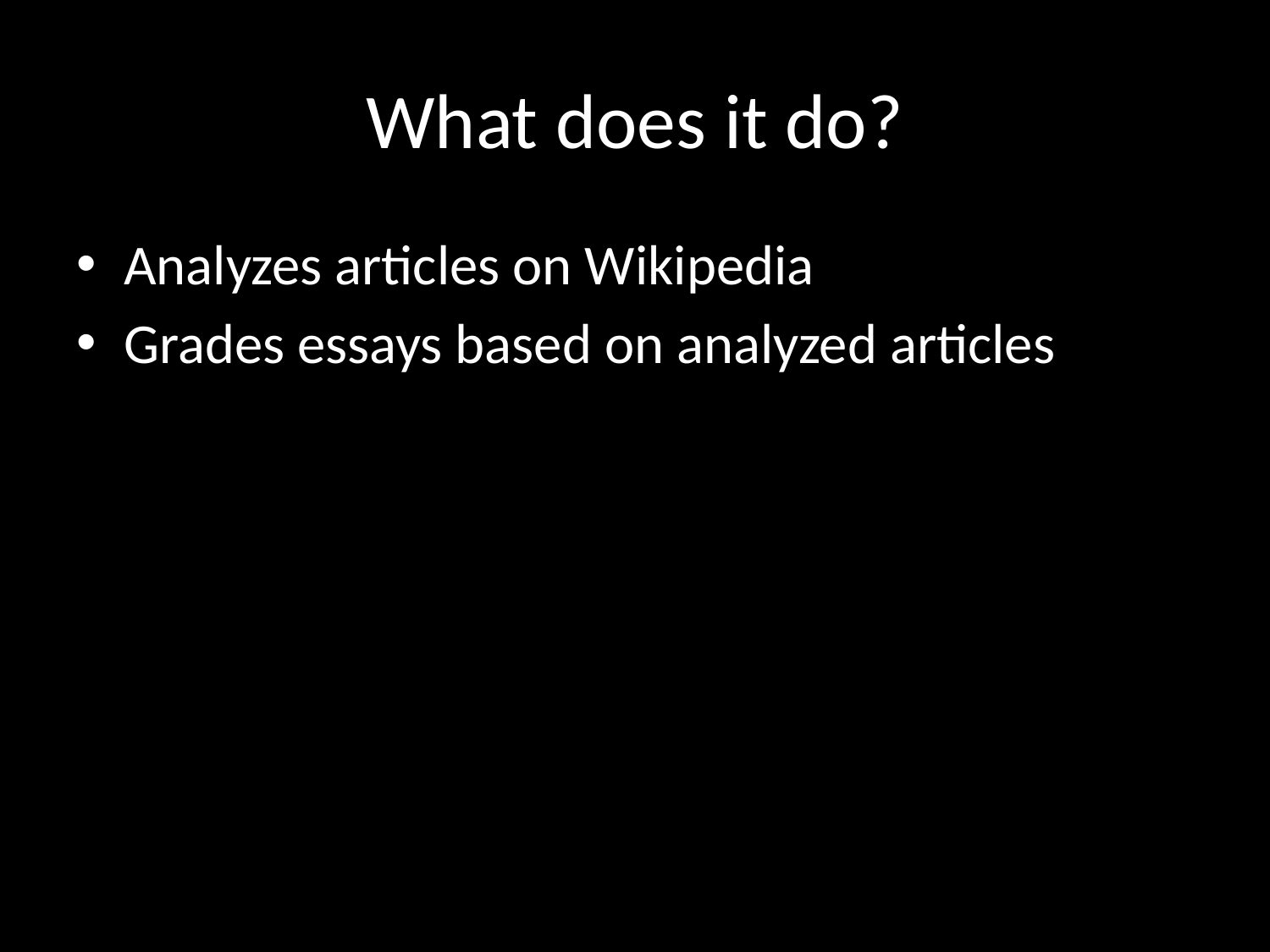

# What does it do?
Analyzes articles on Wikipedia
Grades essays based on analyzed articles